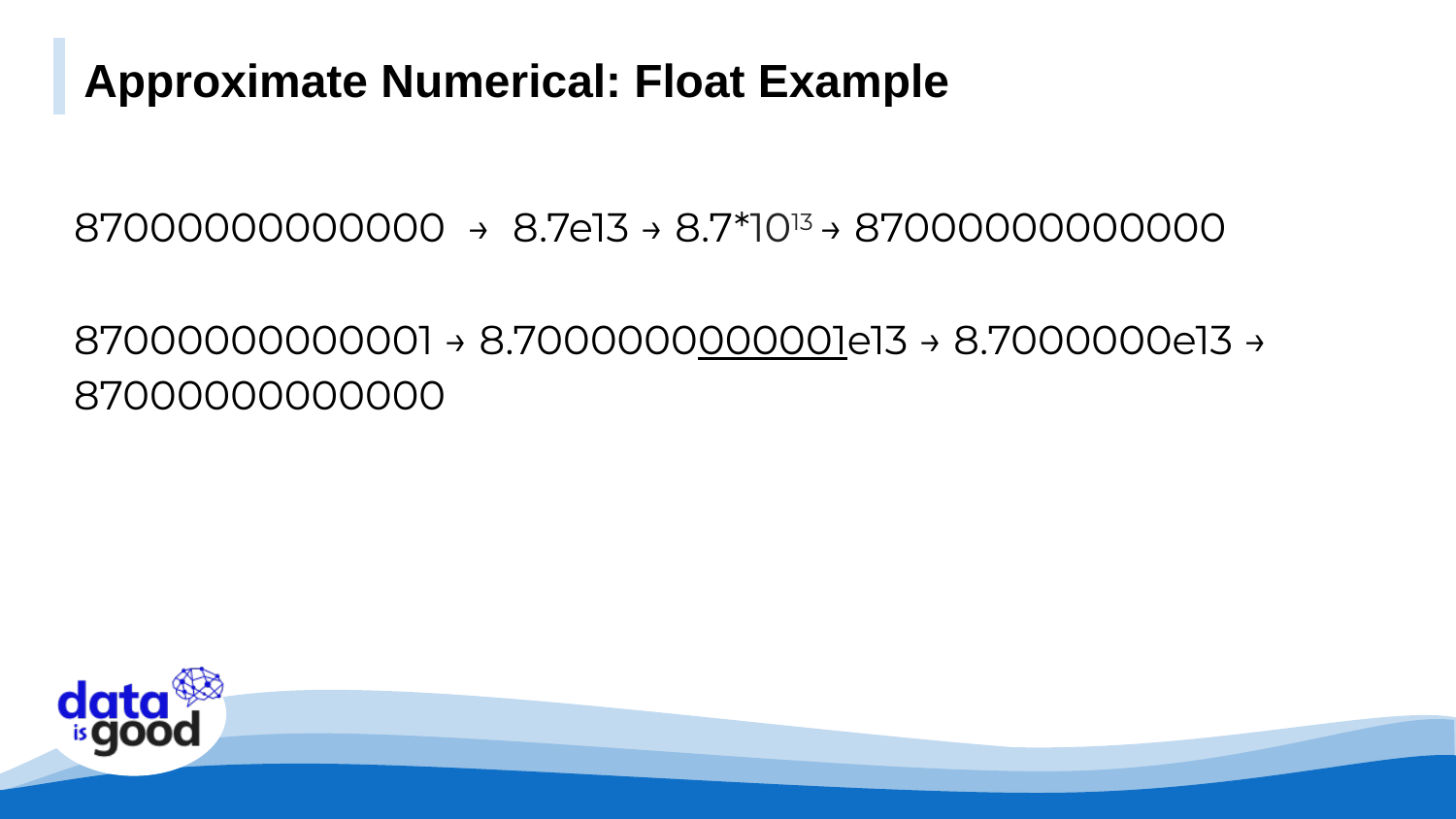

Approximate Numerical: Float Example
87000000000000  →  8.7e13 → 8.7*1013 → 87000000000000

87000000000001 → 8.7000000000001e13 → 8.7000000e13 → 87000000000000